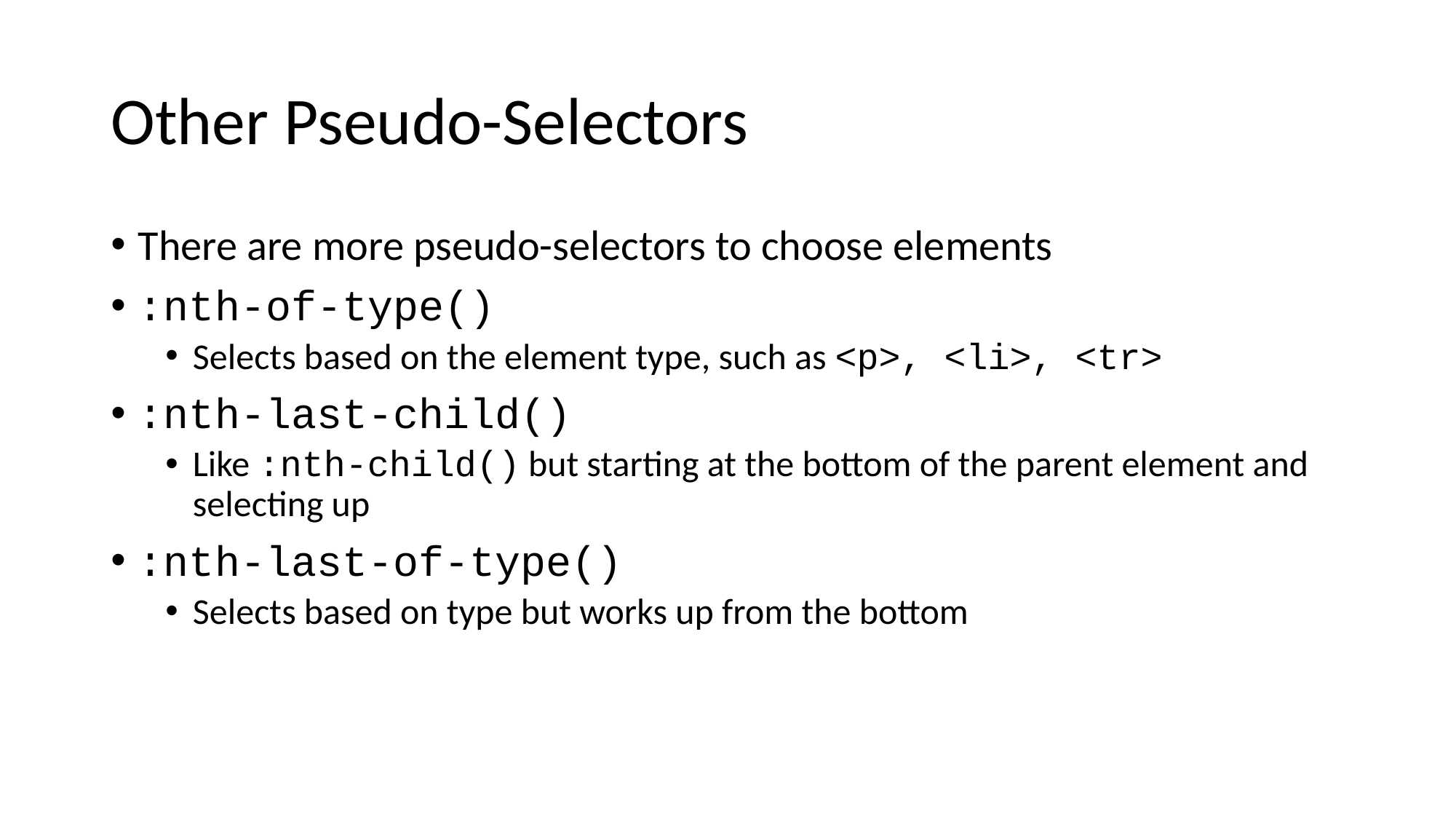

# Other Pseudo-Selectors
There are more pseudo-selectors to choose elements
:nth-of-type()
Selects based on the element type, such as <p>, <li>, <tr>
:nth-last-child()
Like :nth-child() but starting at the bottom of the parent element and selecting up
:nth-last-of-type()
Selects based on type but works up from the bottom